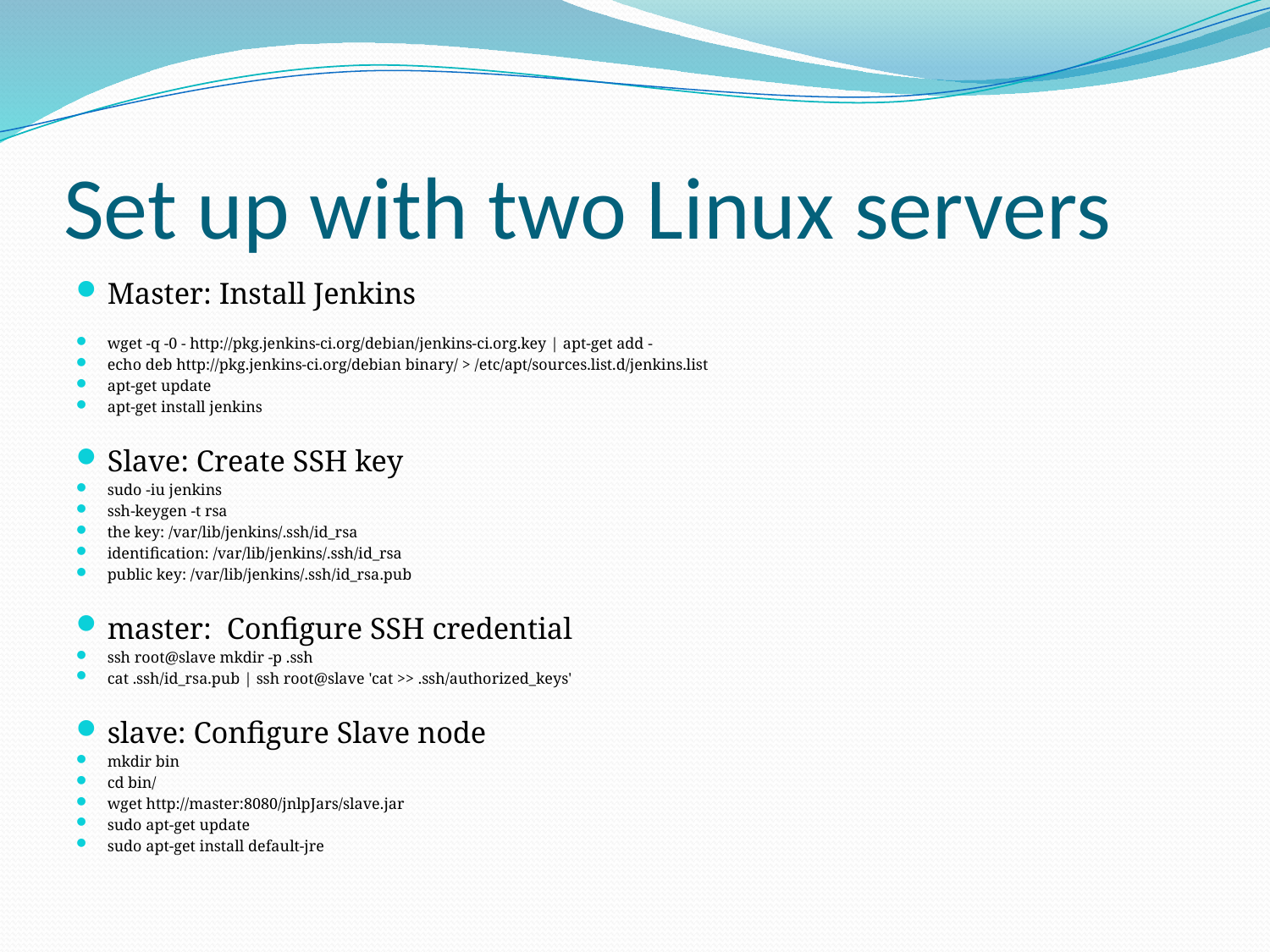

# Set up with two Linux servers
Master: Install Jenkins

wget -q -0 - http://pkg.jenkins-ci.org/debian/jenkins-ci.org.key | apt-get add -
echo deb http://pkg.jenkins-ci.org/debian binary/ > /etc/apt/sources.list.d/jenkins.list
apt-get update
apt-get install jenkins

Slave: Create SSH key
sudo -iu jenkins
ssh-keygen -t rsa
the key: /var/lib/jenkins/.ssh/id_rsa
identification: /var/lib/jenkins/.ssh/id_rsa
public key: /var/lib/jenkins/.ssh/id_rsa.pub

master:  Configure SSH credential
ssh root@slave mkdir -p .ssh
cat .ssh/id_rsa.pub | ssh root@slave 'cat >> .ssh/authorized_keys'

slave: Configure Slave node
mkdir bin
cd bin/
wget http://master:8080/jnlpJars/slave.jar
sudo apt-get update
sudo apt-get install default-jre